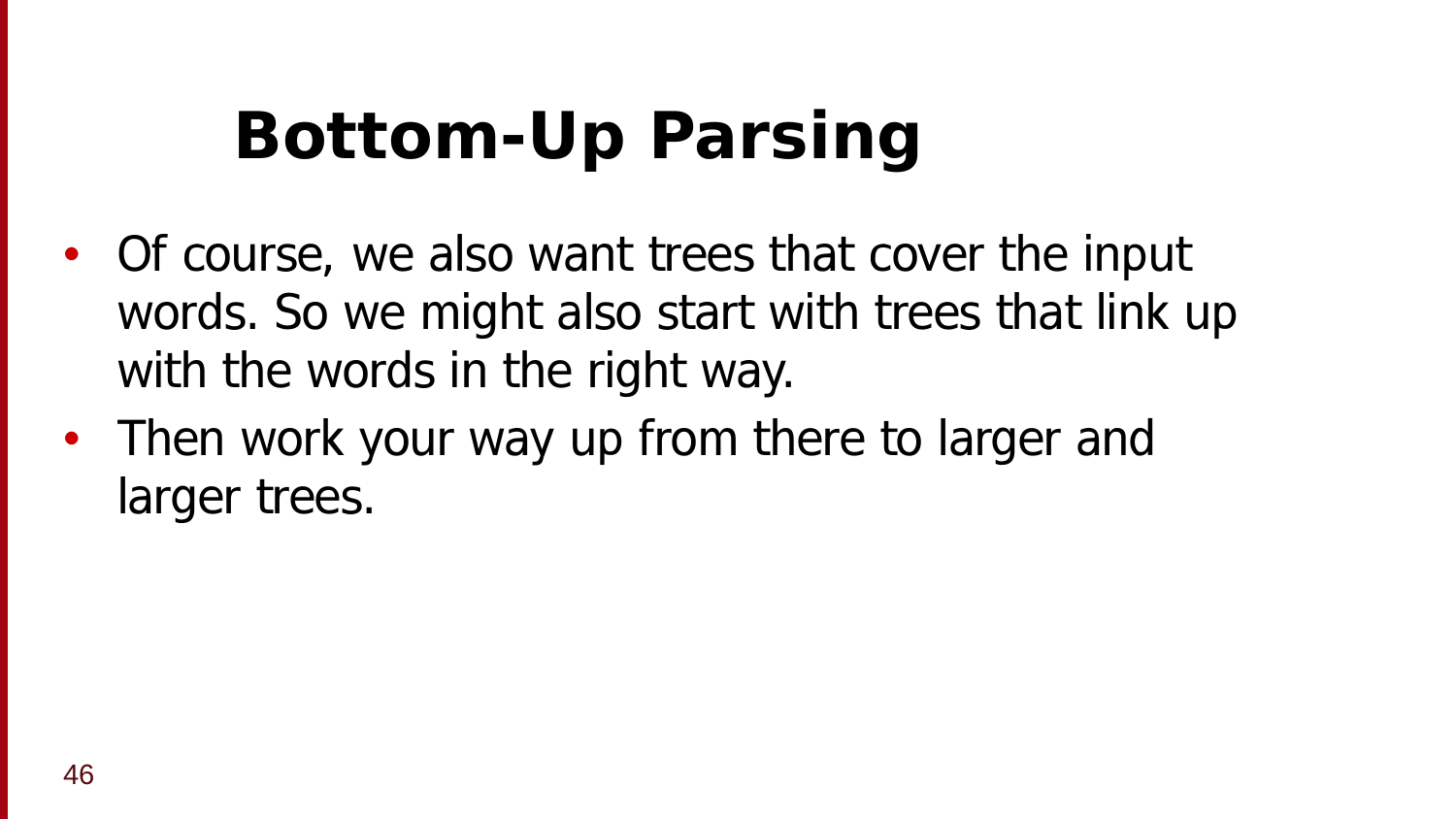

# Bottom-Up Parsing
Of course, we also want trees that cover the input words. So we might also start with trees that link up with the words in the right way.
Then work your way up from there to larger and larger trees.
46